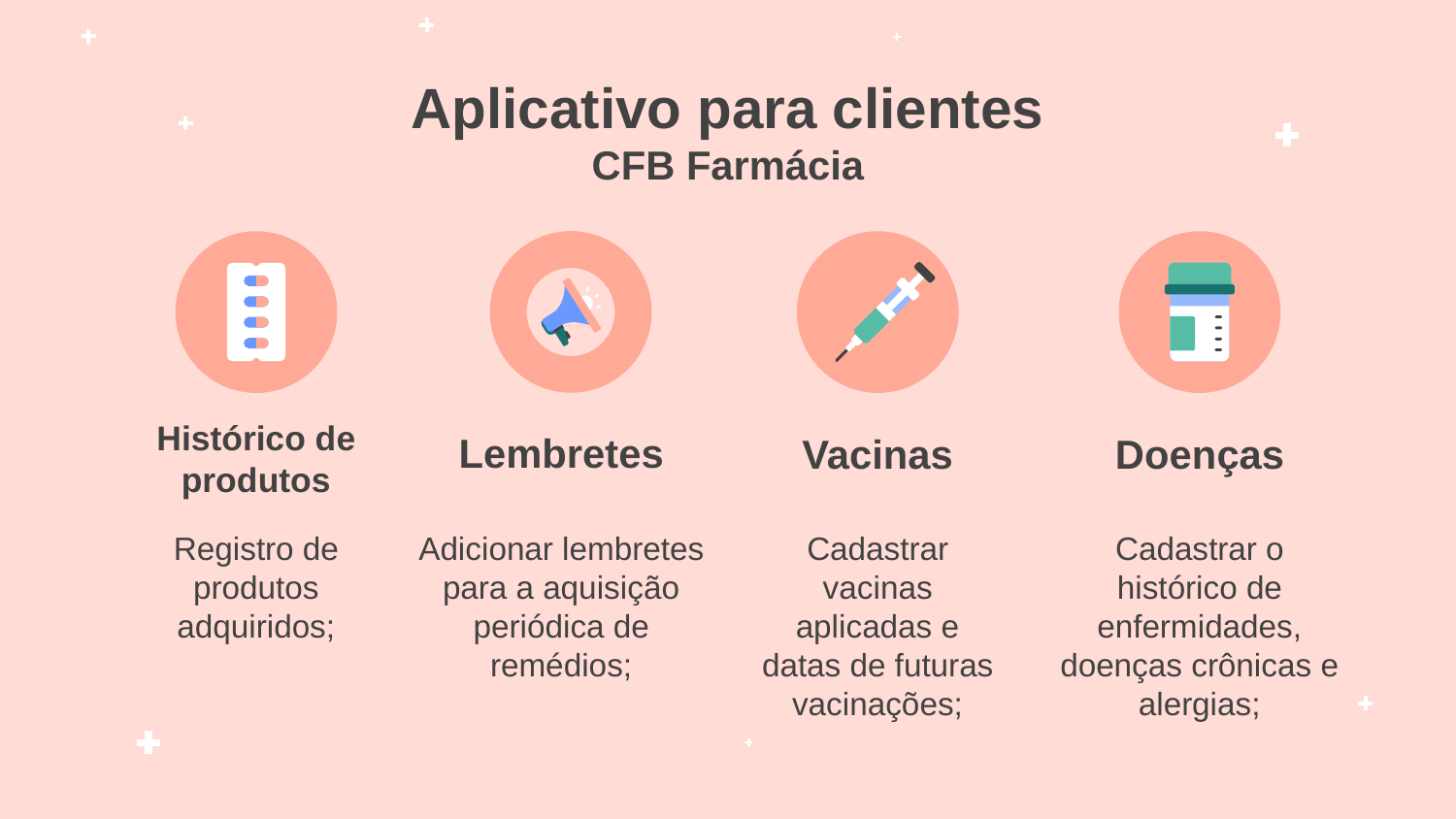

# Aplicativo para clientes
CFB Farmácia

Doenças
Vacinas

Histórico de produtos
Lembretes
Adicionar lembretes para a aquisição periódica de remédios;

Cadastrar vacinas aplicadas e datas de futuras vacinações;

Cadastrar o histórico de enfermidades, doenças crônicas e alergias;

Registro de produtos adquiridos;